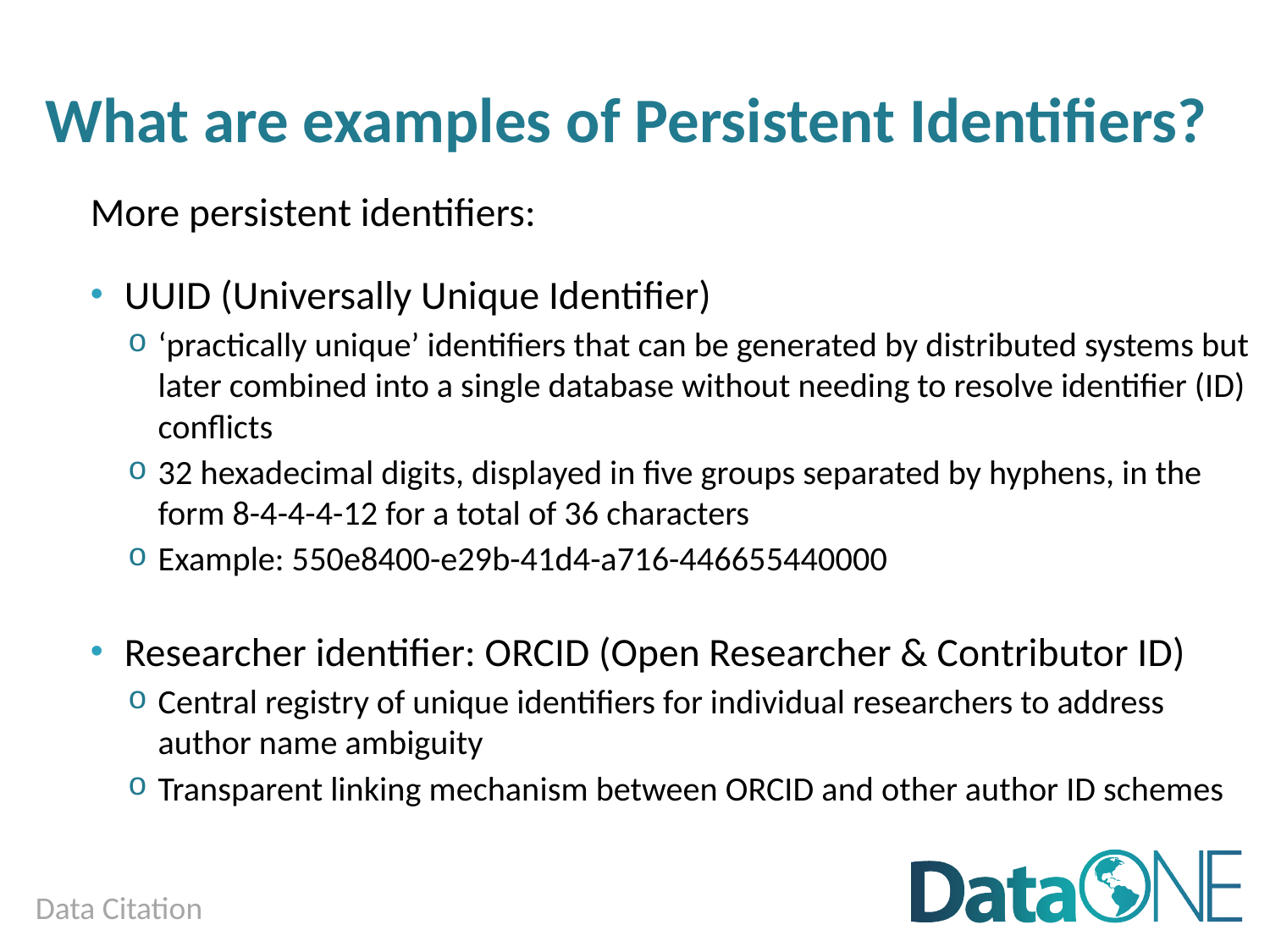

# What are examples of Persistent Identifiers?
More persistent identifiers:

UUID (Universally Unique Identifier)
‘practically unique’ identifiers that can be generated by distributed systems but later combined into a single database without needing to resolve identifier (ID) conflicts
32 hexadecimal digits, displayed in five groups separated by hyphens, in the form 8-4-4-4-12 for a total of 36 characters
Example: 550e8400-e29b-41d4-a716-446655440000

Researcher identifier: ORCID (Open Researcher & Contributor ID)
Central registry of unique identifiers for individual researchers to address author name ambiguity
Transparent linking mechanism between ORCID and other author ID schemes